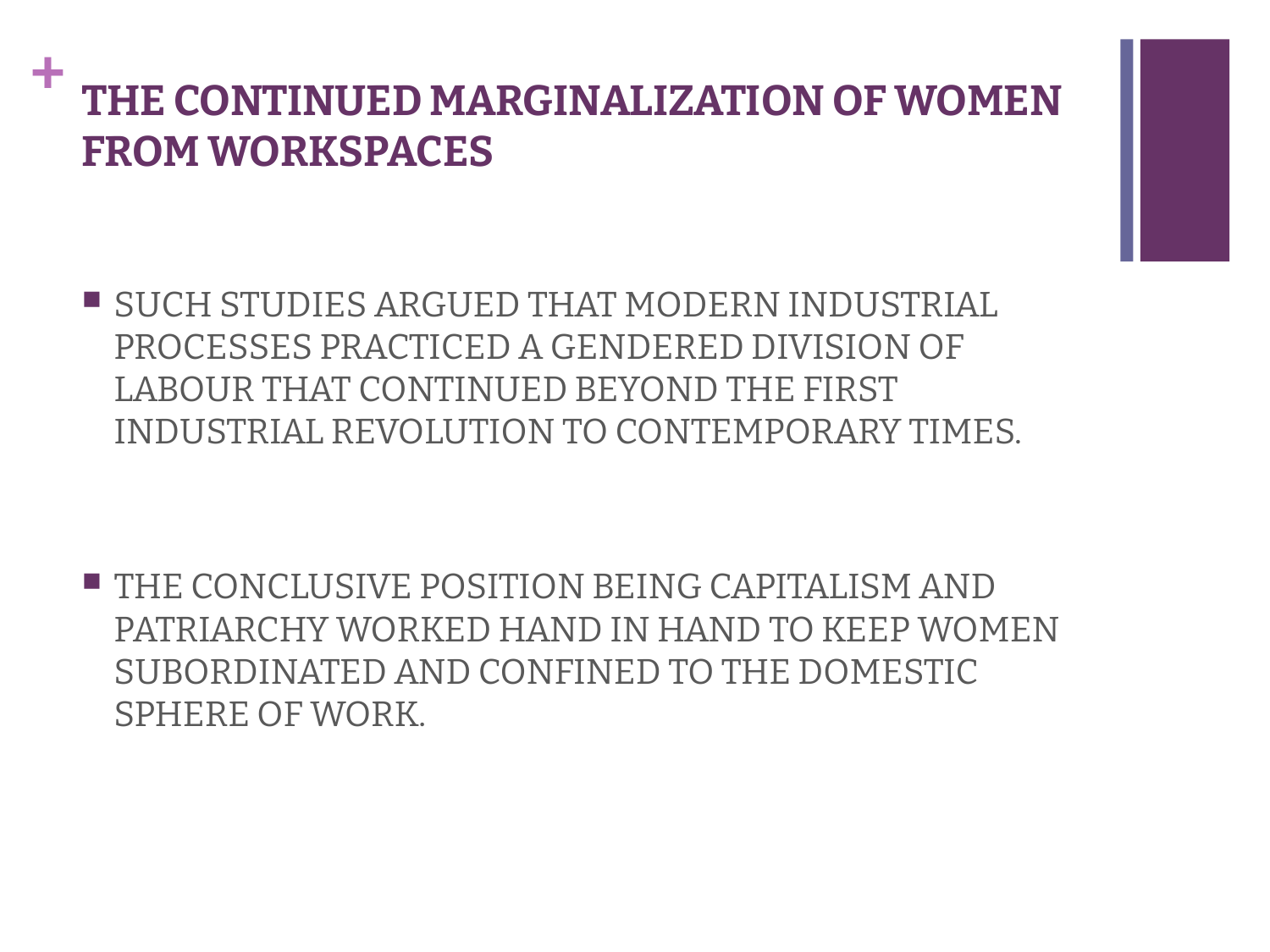

# THE CONTINUED MARGINALIZATION OF WOMEN FROM WORKSPACES
SUCH STUDIES ARGUED THAT MODERN INDUSTRIAL PROCESSES PRACTICED A GENDERED DIVISION OF LABOUR THAT CONTINUED BEYOND THE FIRST INDUSTRIAL REVOLUTION TO CONTEMPORARY TIMES.

THE CONCLUSIVE POSITION BEING CAPITALISM AND PATRIARCHY WORKED HAND IN HAND TO KEEP WOMEN SUBORDINATED AND CONFINED TO THE DOMESTIC SPHERE OF WORK.